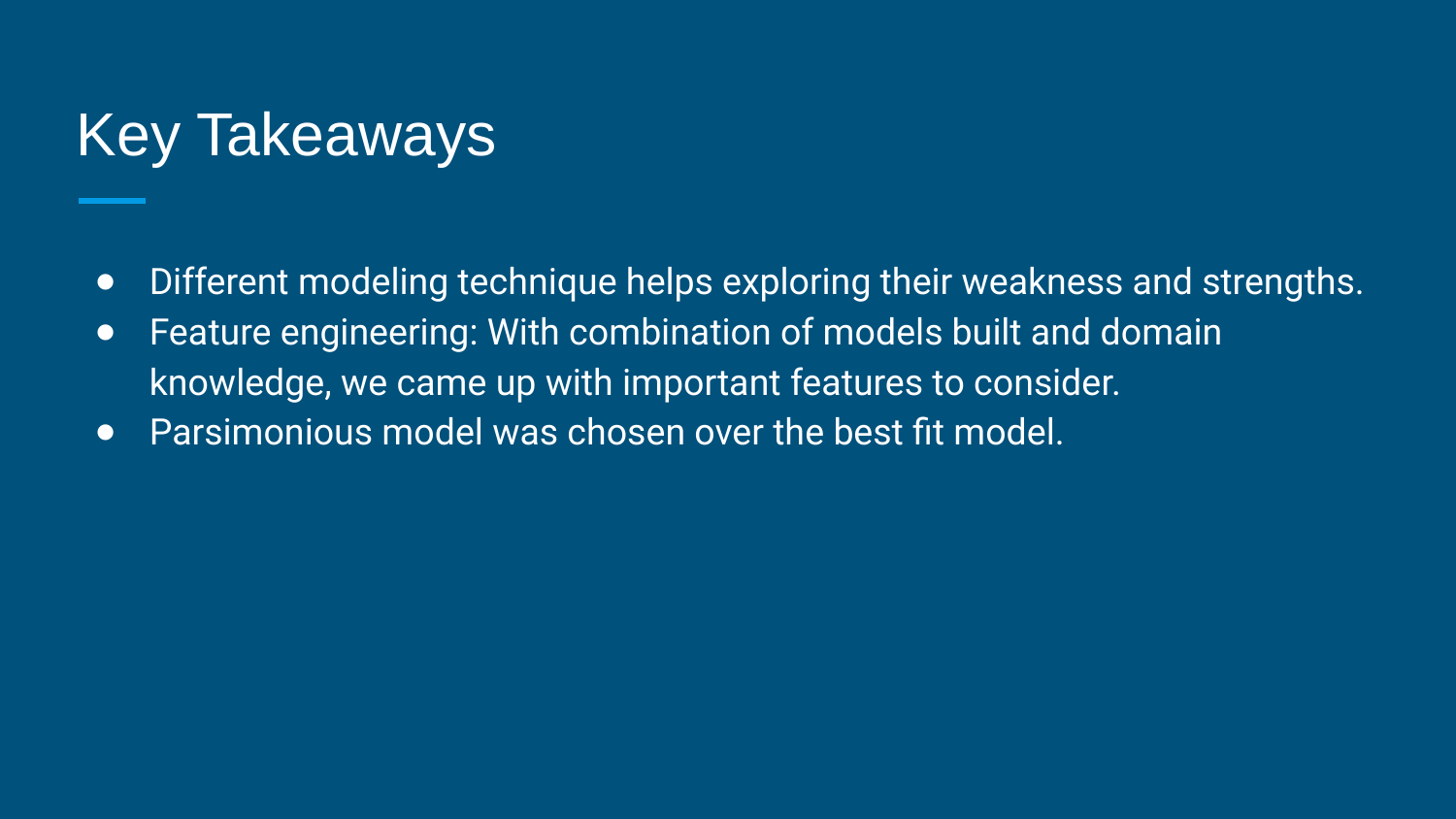

# Key Takeaways
Different modeling technique helps exploring their weakness and strengths.
Feature engineering: With combination of models built and domain knowledge, we came up with important features to consider.
Parsimonious model was chosen over the best fit model.